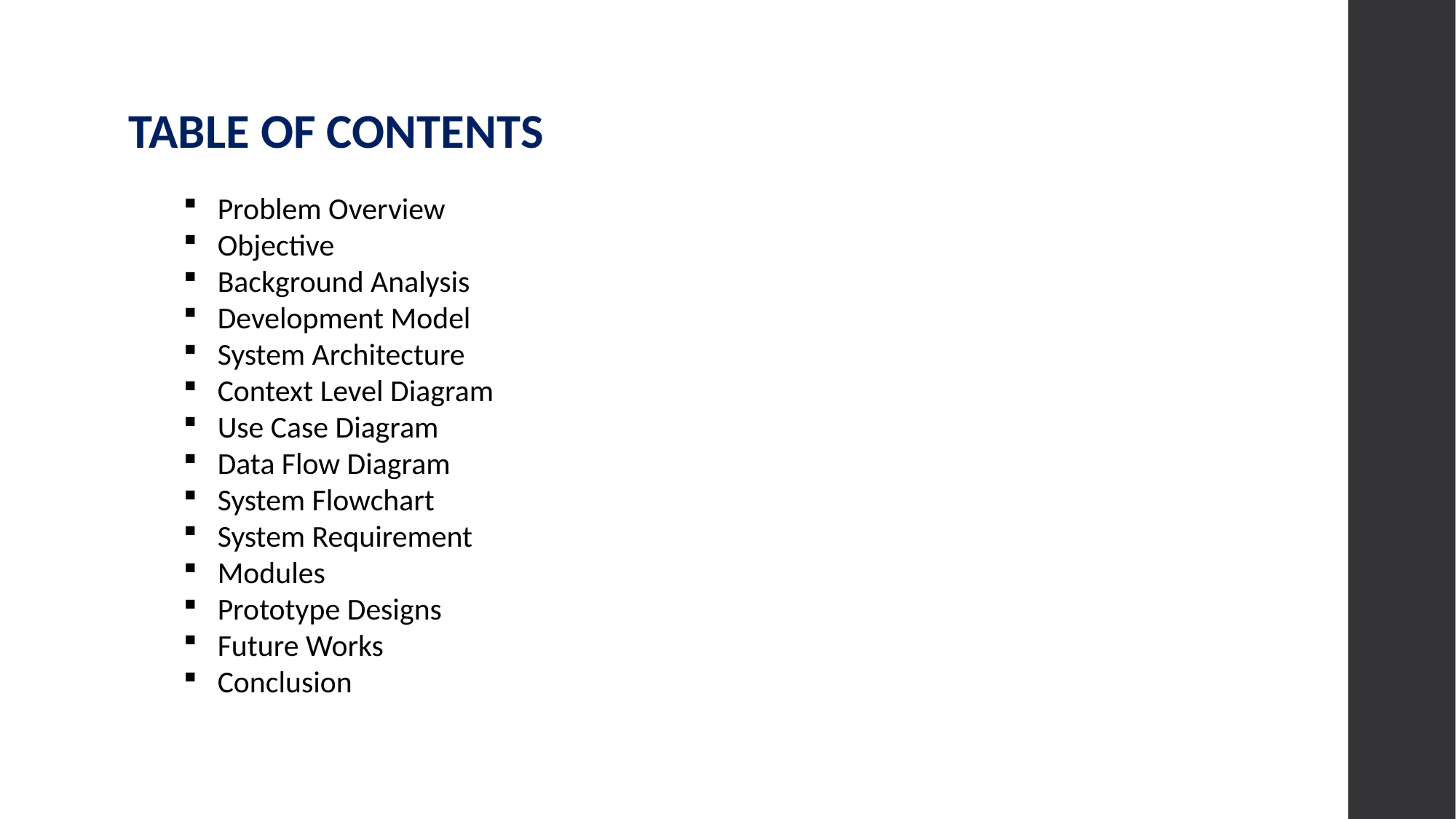

TABLE OF CONTENTS
Problem Overview
Objective
Background Analysis
Development Model
System Architecture
Context Level Diagram
Use Case Diagram
Data Flow Diagram
System Flowchart
System Requirement
Modules
Prototype Designs
Future Works
Conclusion